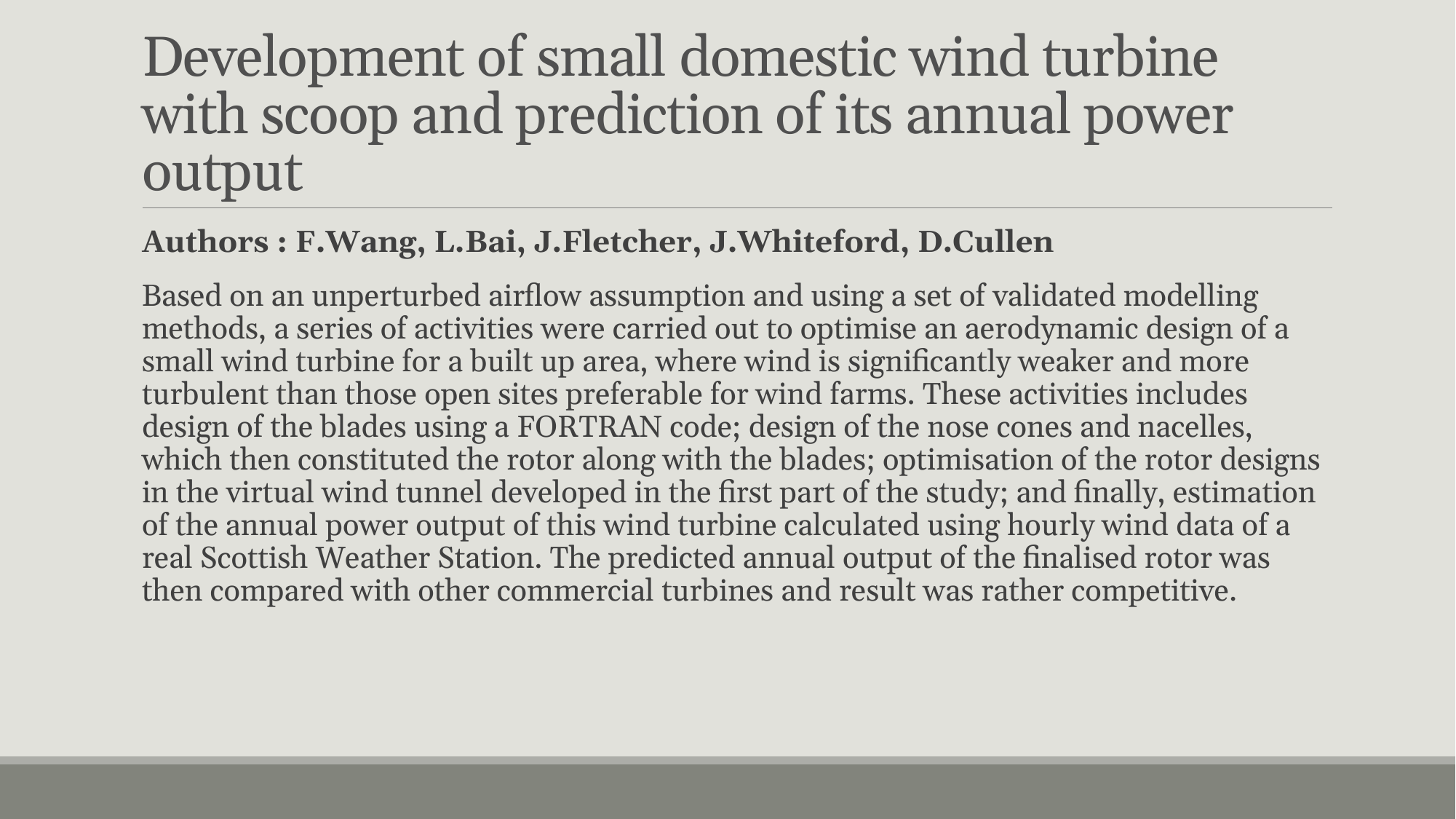

# Development of small domestic wind turbine with scoop and prediction of its annual power output
Authors : F.Wang, L.Bai, J.Fletcher, J.Whiteford, D.Cullen
Based on an unperturbed airflow assumption and using a set of validated modelling methods, a series of activities were carried out to optimise an aerodynamic design of a small wind turbine for a built up area, where wind is significantly weaker and more turbulent than those open sites preferable for wind farms. These activities includes design of the blades using a FORTRAN code; design of the nose cones and nacelles, which then constituted the rotor along with the blades; optimisation of the rotor designs in the virtual wind tunnel developed in the first part of the study; and finally, estimation of the annual power output of this wind turbine calculated using hourly wind data of a real Scottish Weather Station. The predicted annual output of the finalised rotor was then compared with other commercial turbines and result was rather competitive.